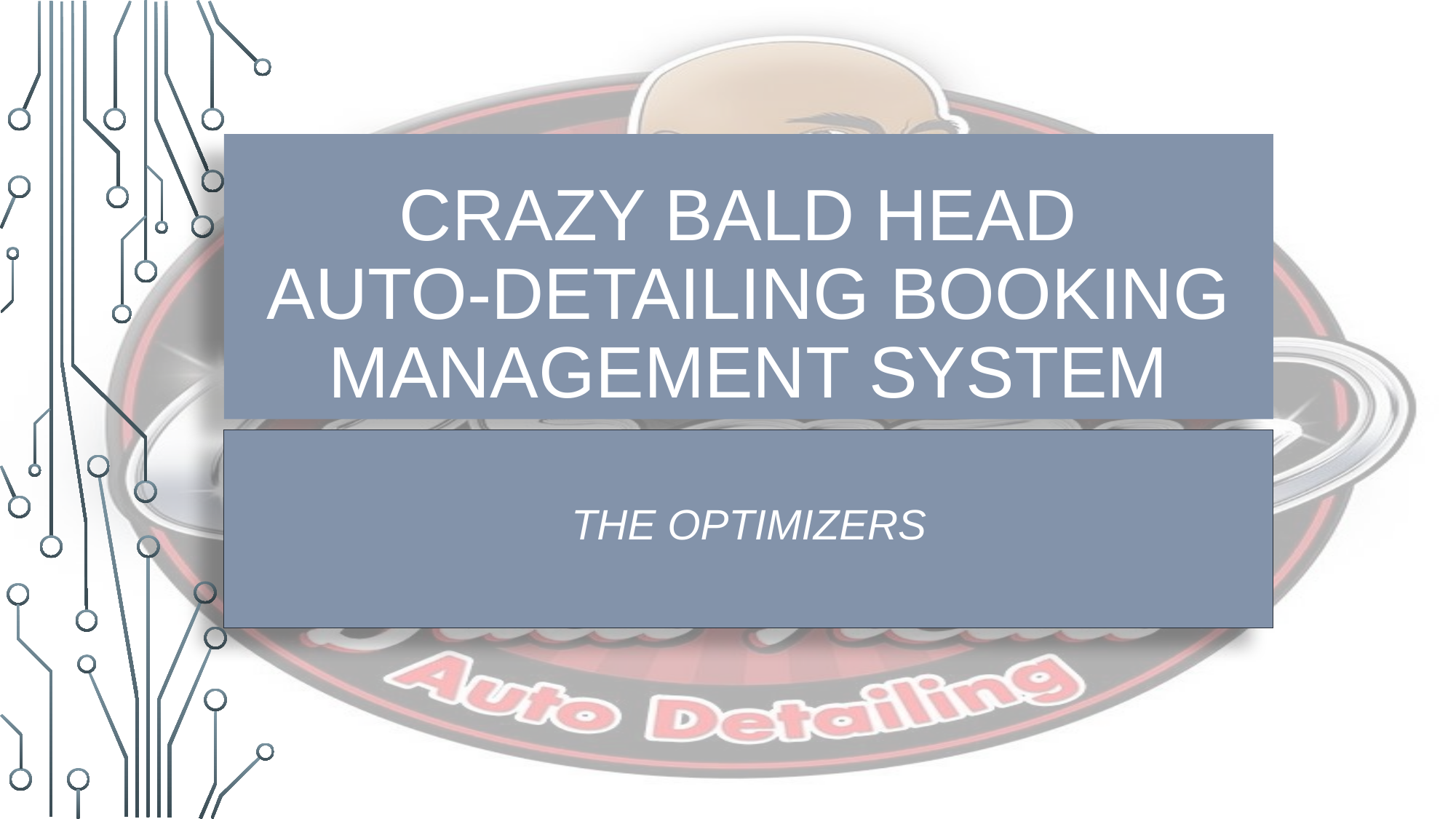

# Crazy bald head AUTO-DETAILING BOOKING MANAGEMENT SYSTEM

The optimizers